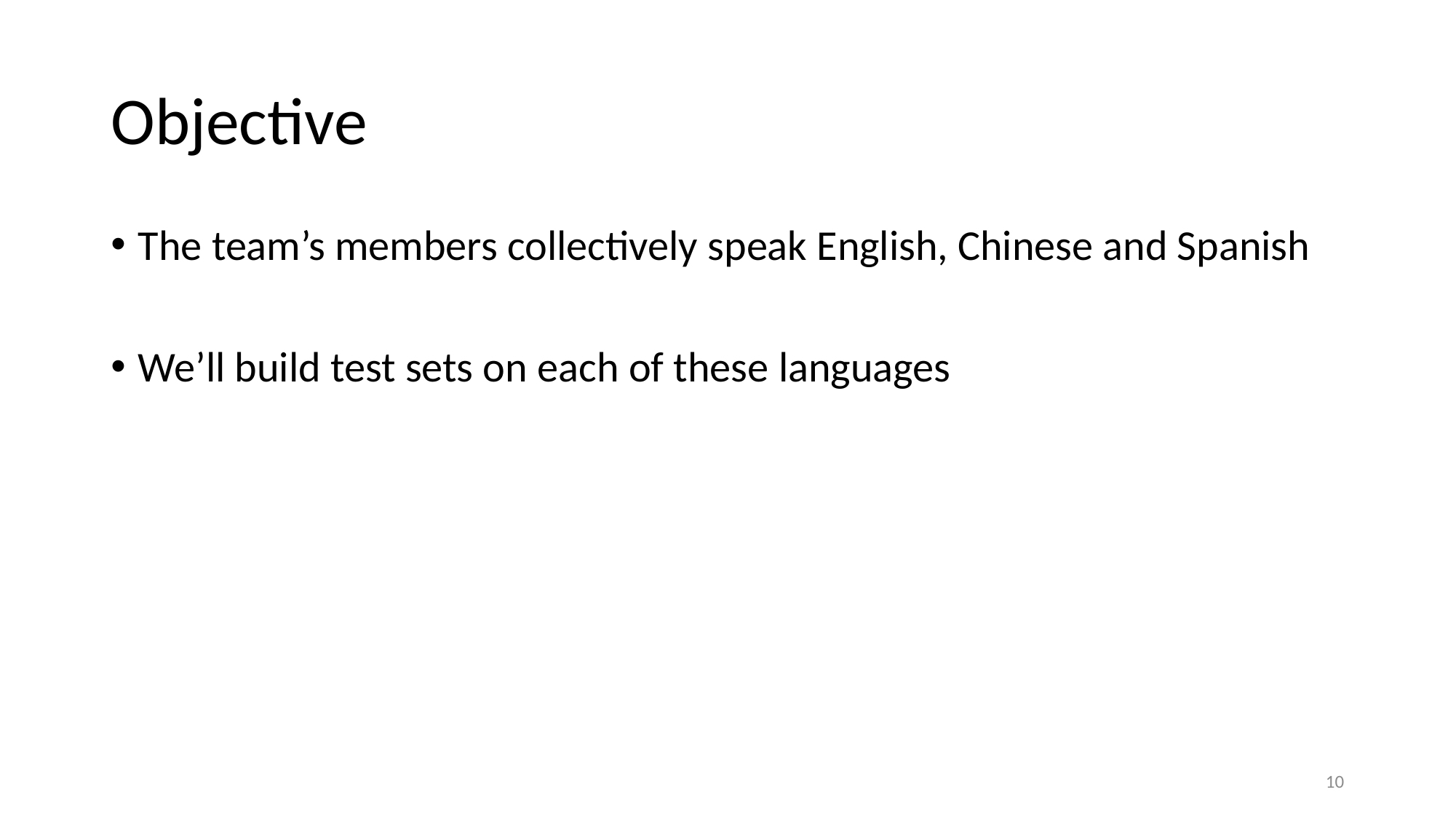

# Objective
The team’s members collectively speak English, Chinese and Spanish

We’ll build test sets on each of these languages
10